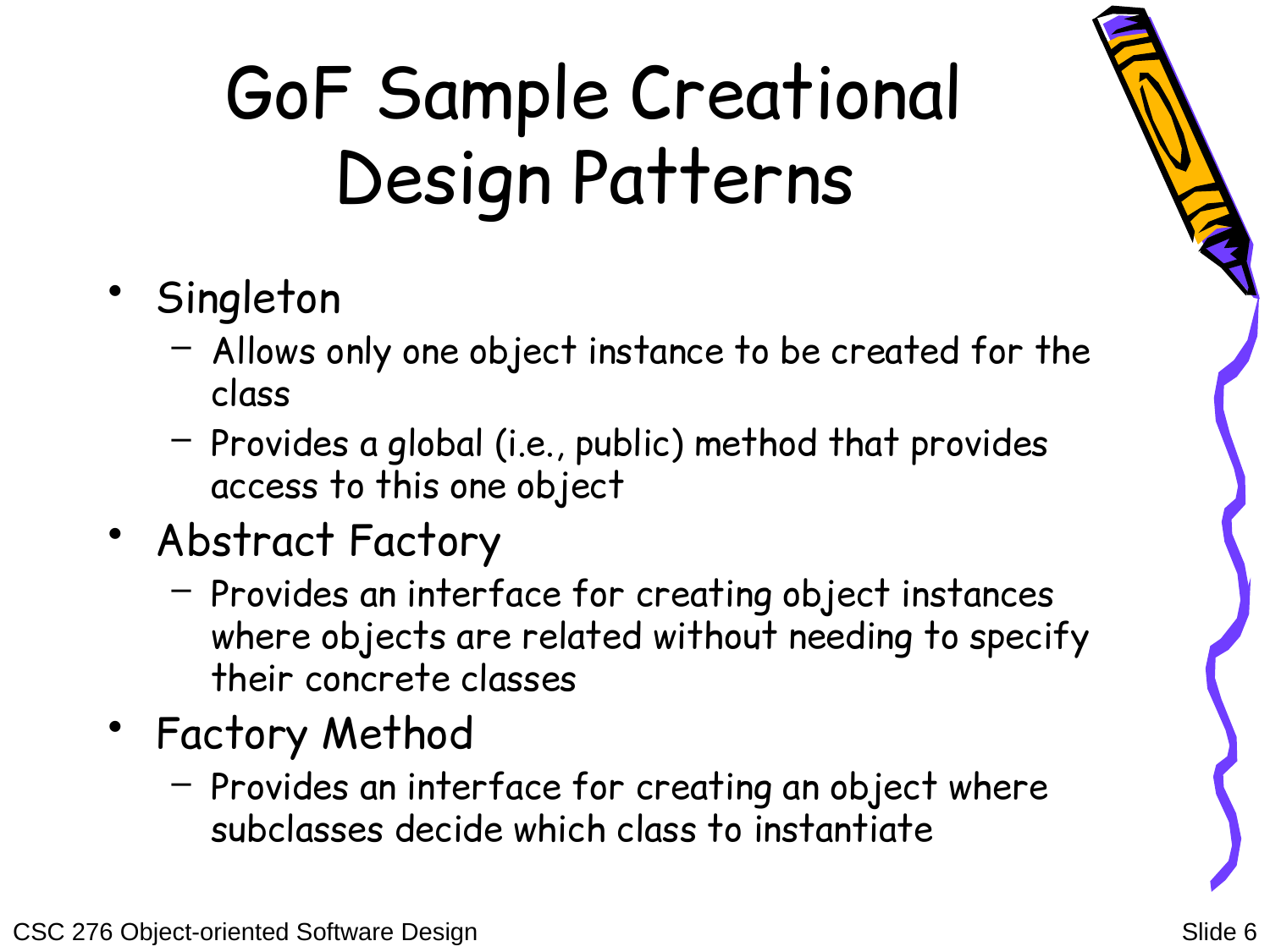

# GoF Sample Creational Design Patterns
Singleton
Allows only one object instance to be created for the class
Provides a global (i.e., public) method that provides access to this one object
Abstract Factory
Provides an interface for creating object instances where objects are related without needing to specify their concrete classes
Factory Method
Provides an interface for creating an object where subclasses decide which class to instantiate